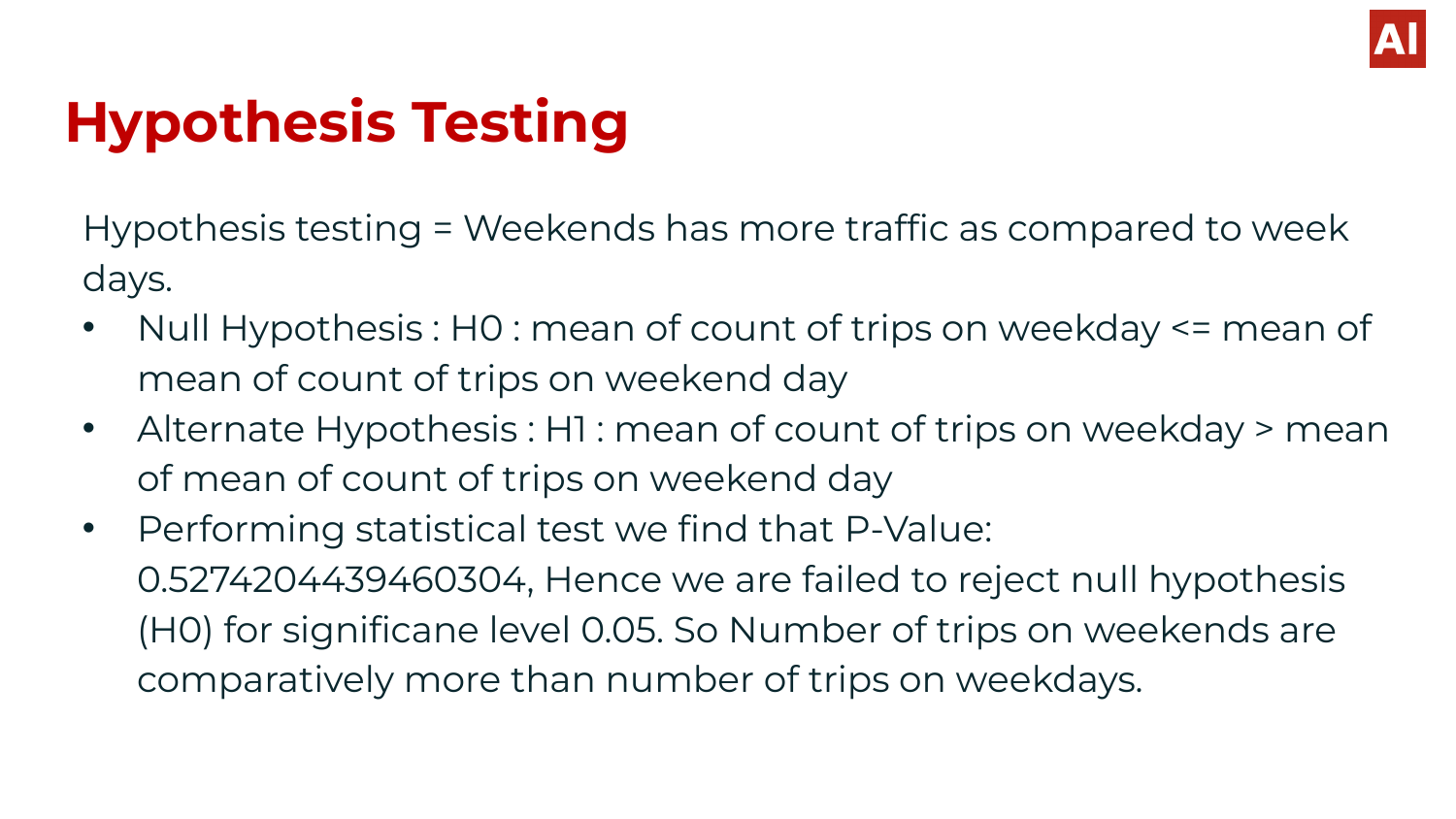

# Hypothesis Testing
Hypothesis testing = Weekends has more traffic as compared to week days.
Null Hypothesis : H0 : mean of count of trips on weekday <= mean of mean of count of trips on weekend day
Alternate Hypothesis : H1 : mean of count of trips on weekday > mean of mean of count of trips on weekend day
Performing statistical test we find that P-Value: 0.5274204439460304, Hence we are failed to reject null hypothesis (H0) for significane level 0.05. So Number of trips on weekends are comparatively more than number of trips on weekdays.